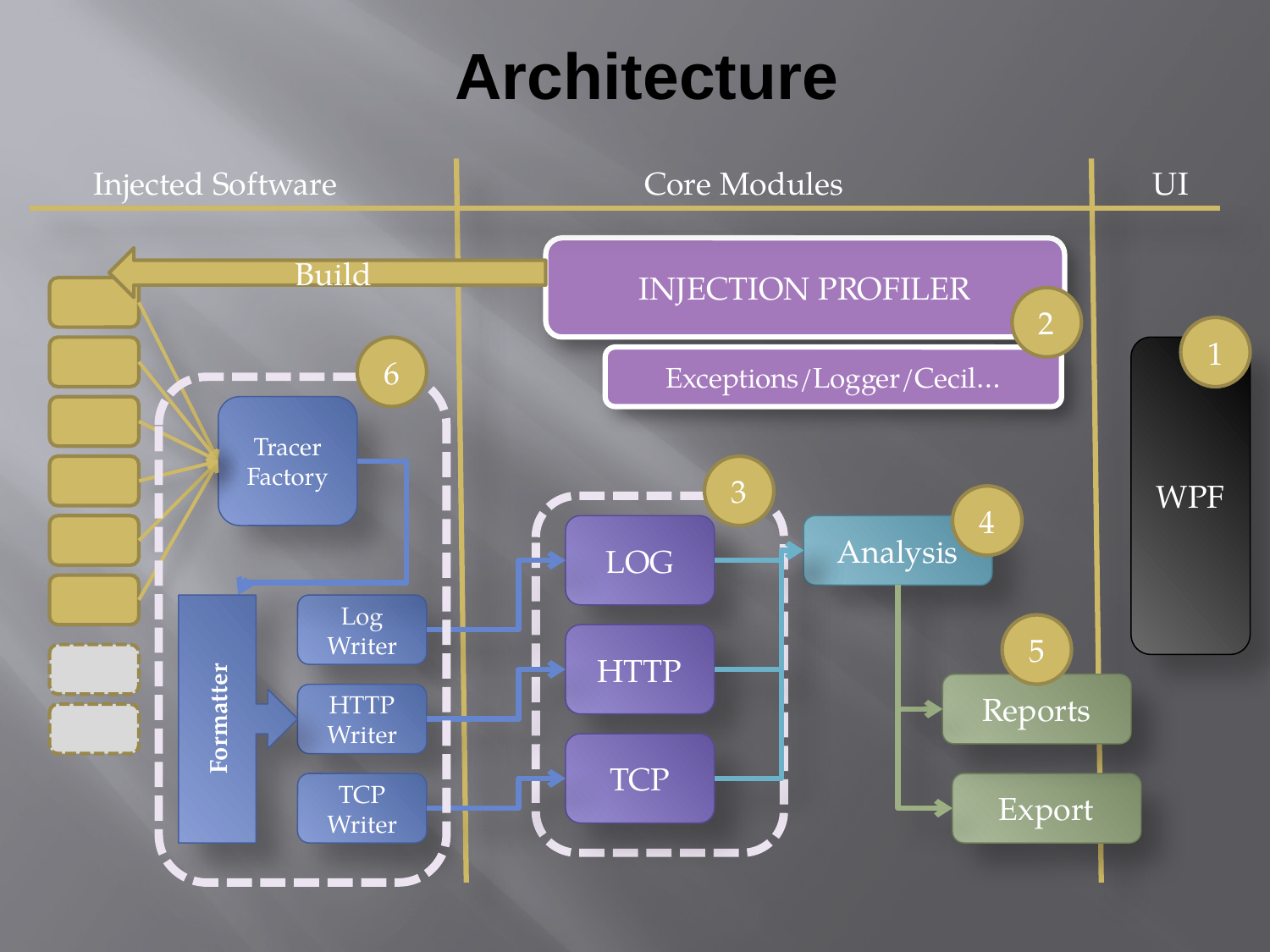

# Architecture
Injected Software
Core Modules
UI
INJECTION PROFILER
Build

2
1

6
WPF
Exceptions/Logger/Cecil…

Tracer Factory

3
4

LOG
Analysis

Formatter
Log
Writer
5
HTTP

Reports
HTTP Writer

TCP
TCP Writer
Export